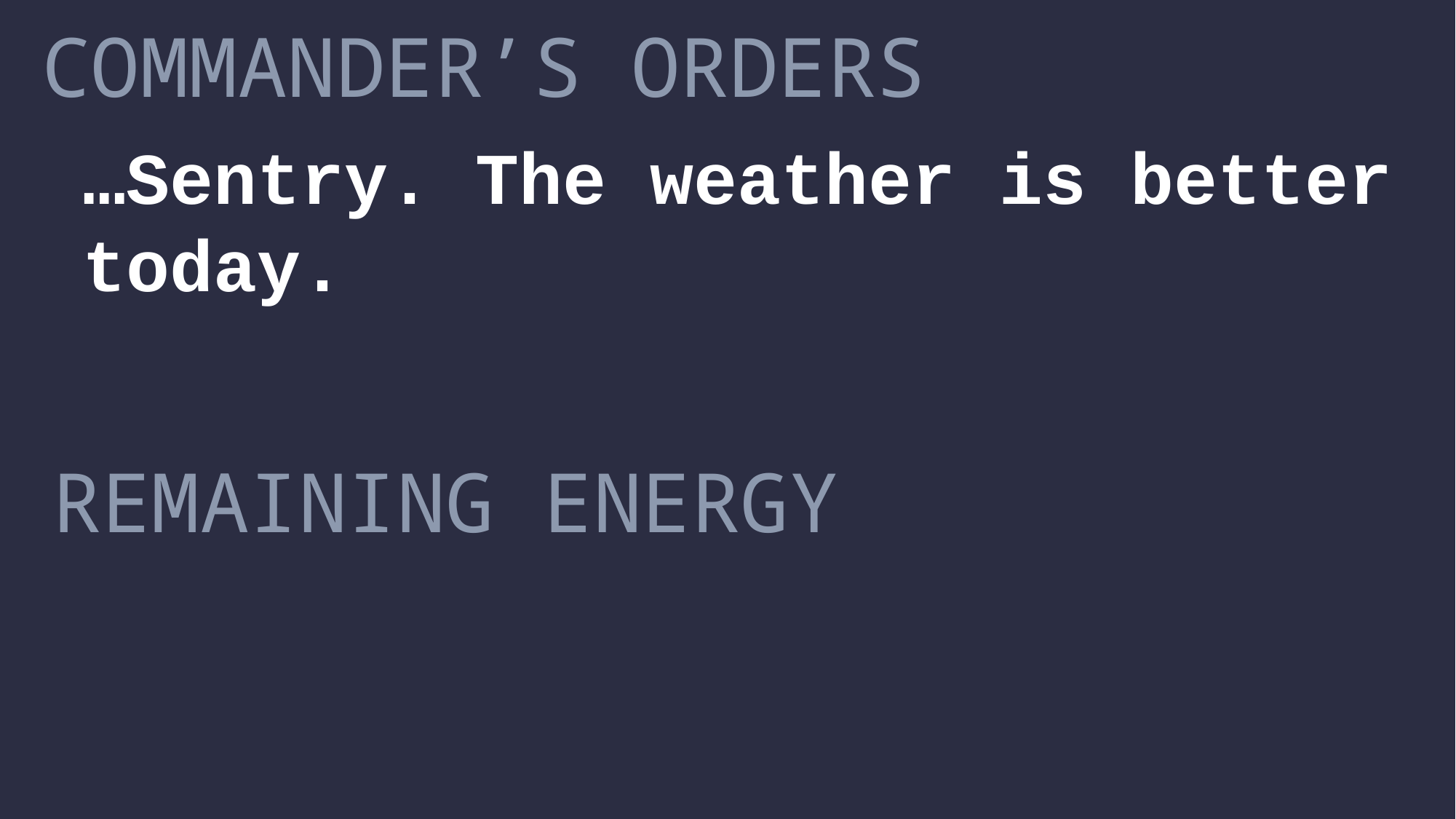

COMMANDER’S ORDERS
…Sentry. The weather is better today.
REMAINING ENERGY